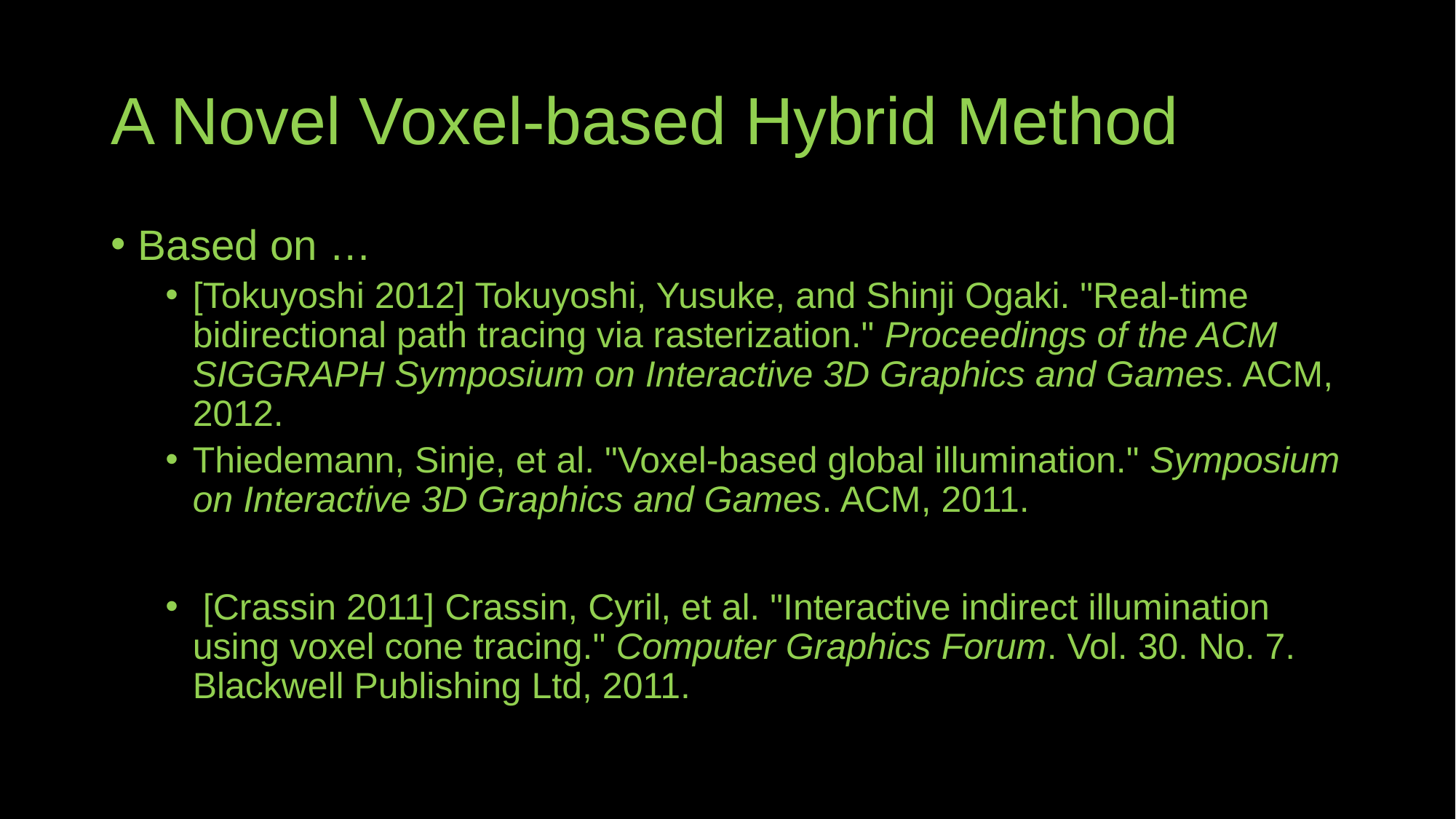

# A Novel Voxel-based Hybrid Method
Based on …
[Tokuyoshi 2012] Tokuyoshi, Yusuke, and Shinji Ogaki. "Real-time bidirectional path tracing via rasterization." Proceedings of the ACM SIGGRAPH Symposium on Interactive 3D Graphics and Games. ACM, 2012.
Thiedemann, Sinje, et al. "Voxel-based global illumination." Symposium on Interactive 3D Graphics and Games. ACM, 2011.

 [Crassin 2011] Crassin, Cyril, et al. "Interactive indirect illumination using voxel cone tracing." Computer Graphics Forum. Vol. 30. No. 7. Blackwell Publishing Ltd, 2011.